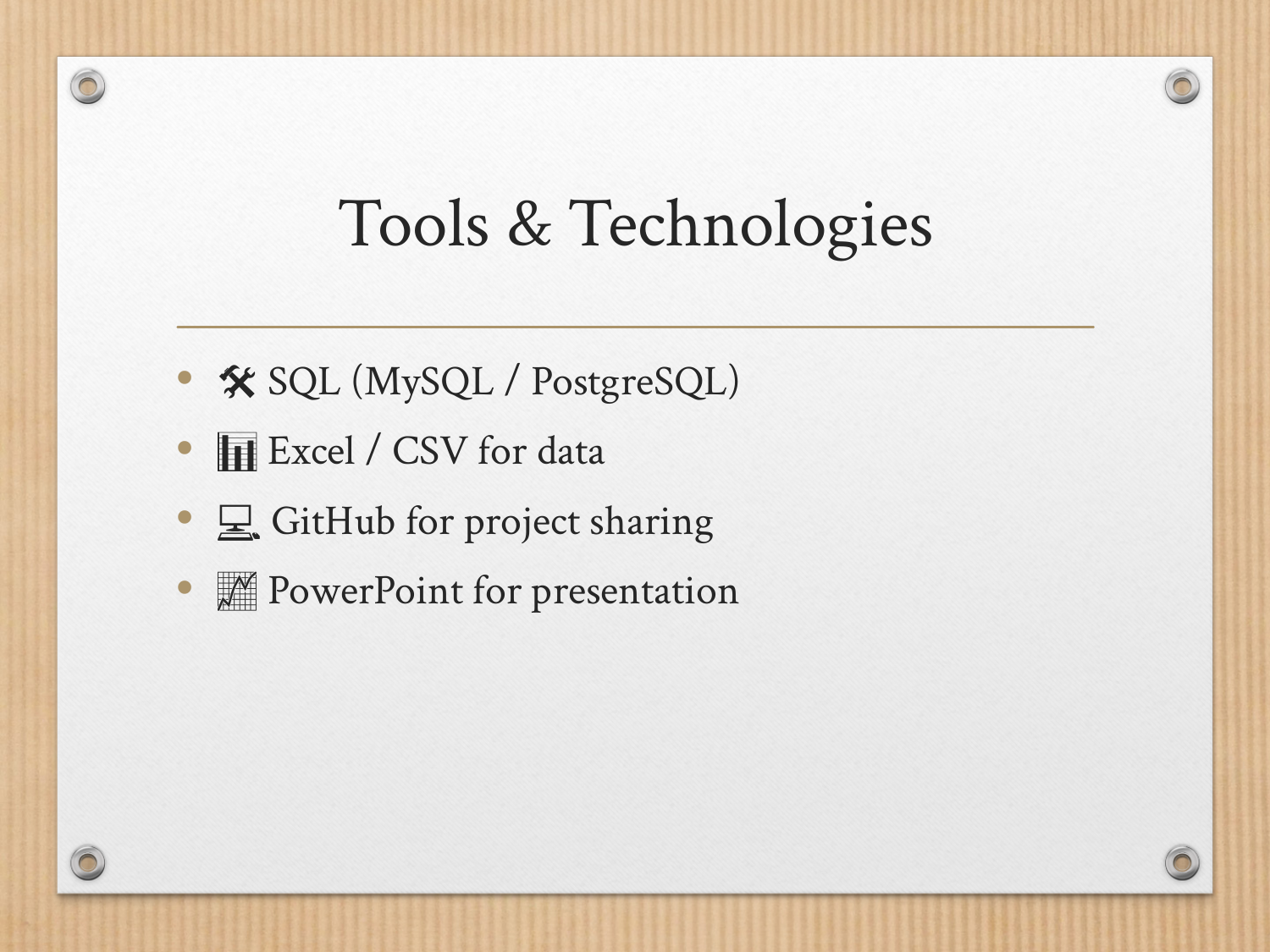

# Tools & Technologies
🛠 SQL (MySQL / PostgreSQL)
📊 Excel / CSV for data
💻 GitHub for project sharing
📈 PowerPoint for presentation